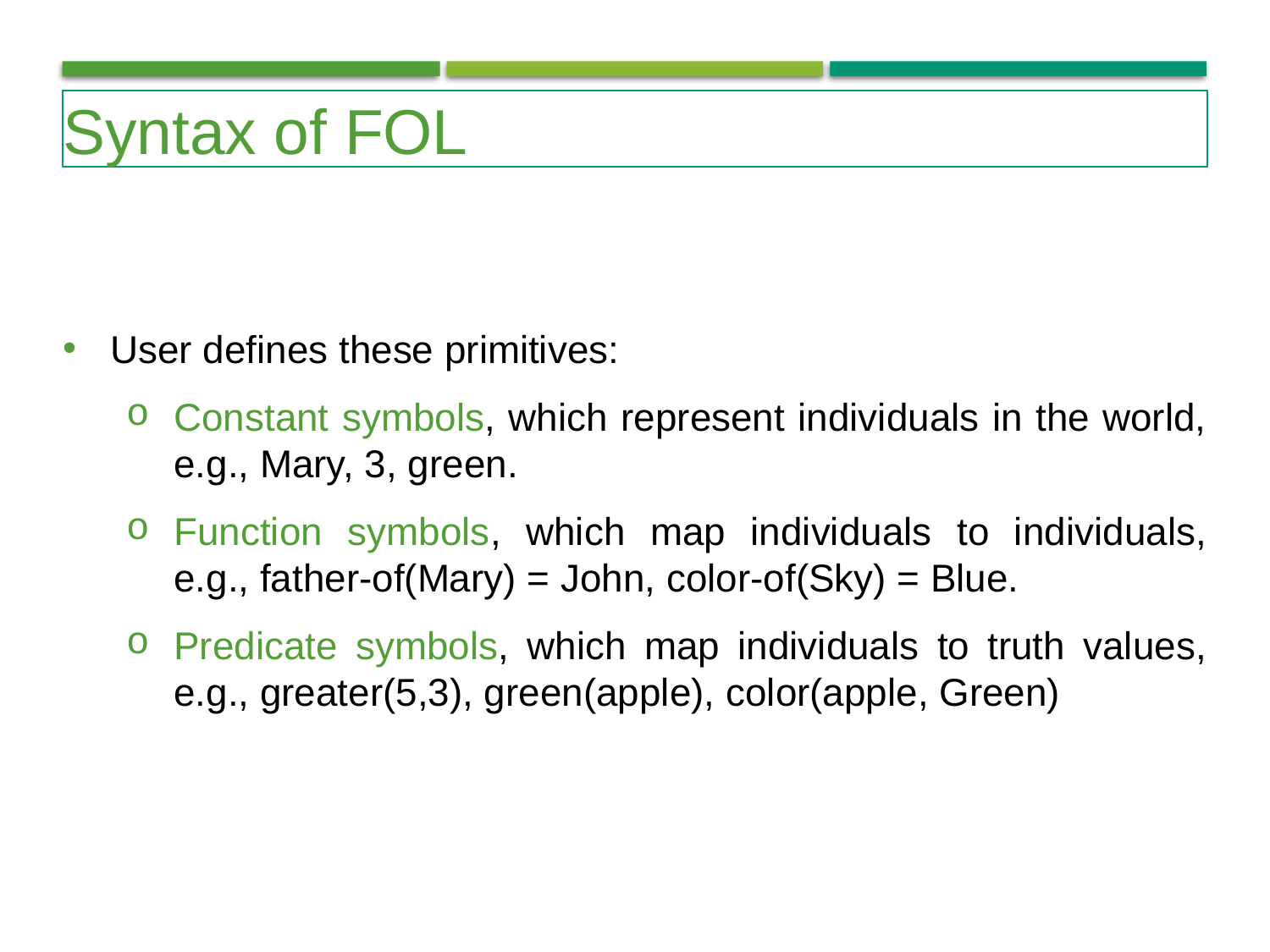

Syntax of FOL
User defines these primitives:
Constant symbols, which represent individuals in the world, e.g., Mary, 3, green.
Function symbols, which map individuals to individuals, e.g., father-of(Mary) = John, color-of(Sky) = Blue.
Predicate symbols, which map individuals to truth values, e.g., greater(5,3), green(apple), color(apple, Green)